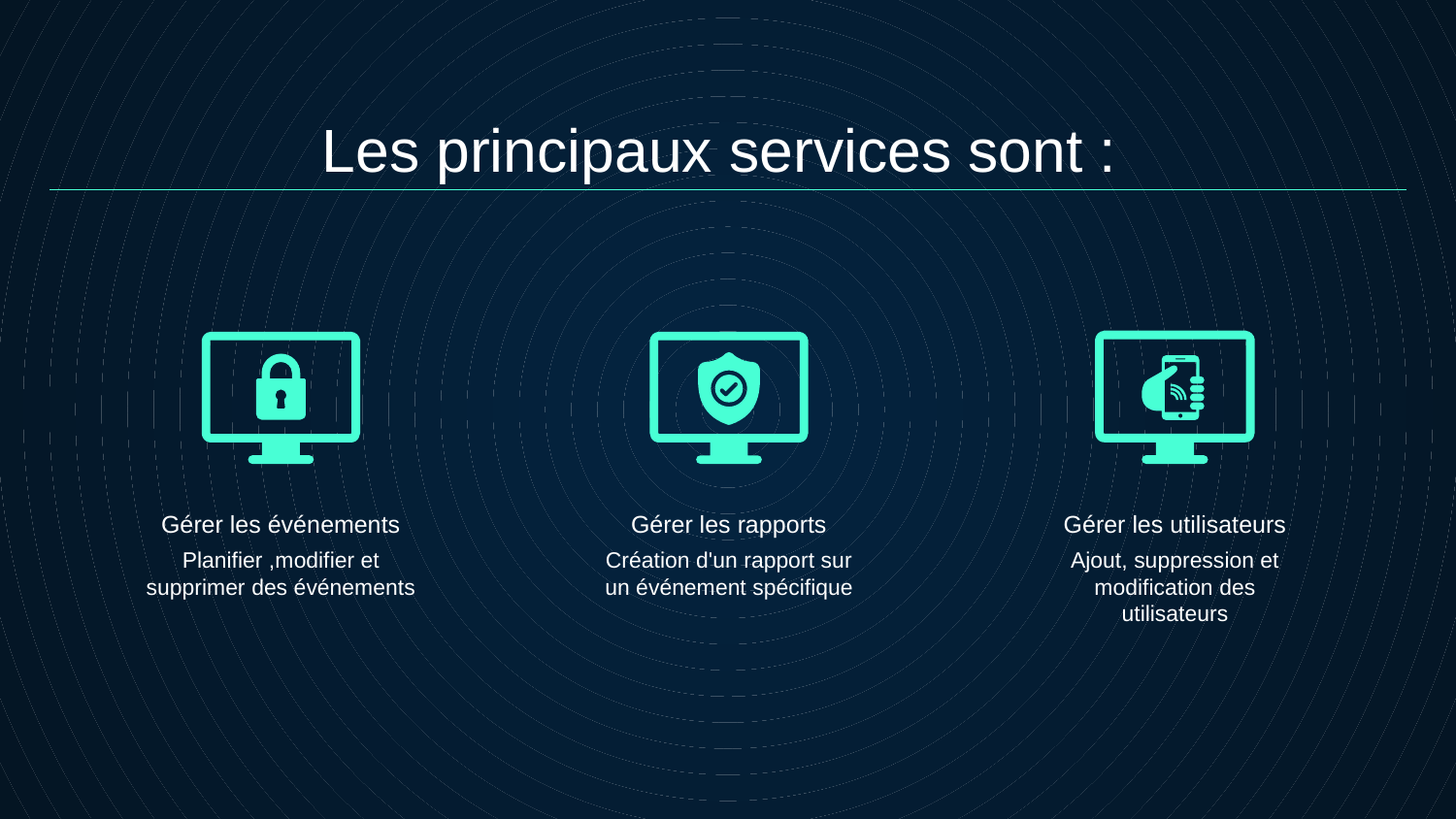

Les principaux services sont :

# Gérer les événements
Gérer les rapports
Gérer les utilisateurs
Planifier ,modifier et supprimer des événements
Création d'un rapport sur un événement spécifique
Ajout, suppression et modification des utilisateurs